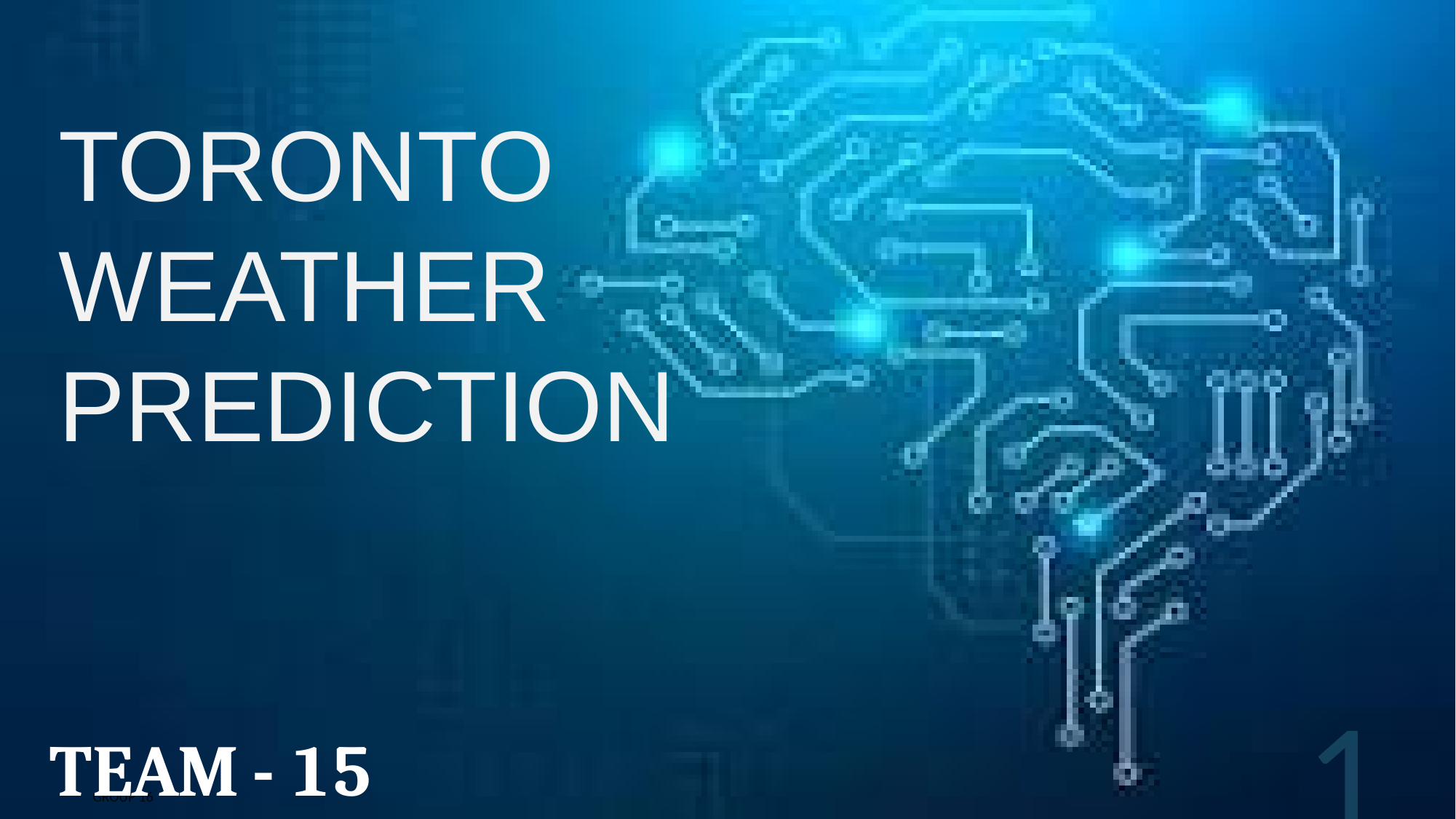

TORONTO WEATHER PREDICTION
1
# TEAM - 15
Group 16